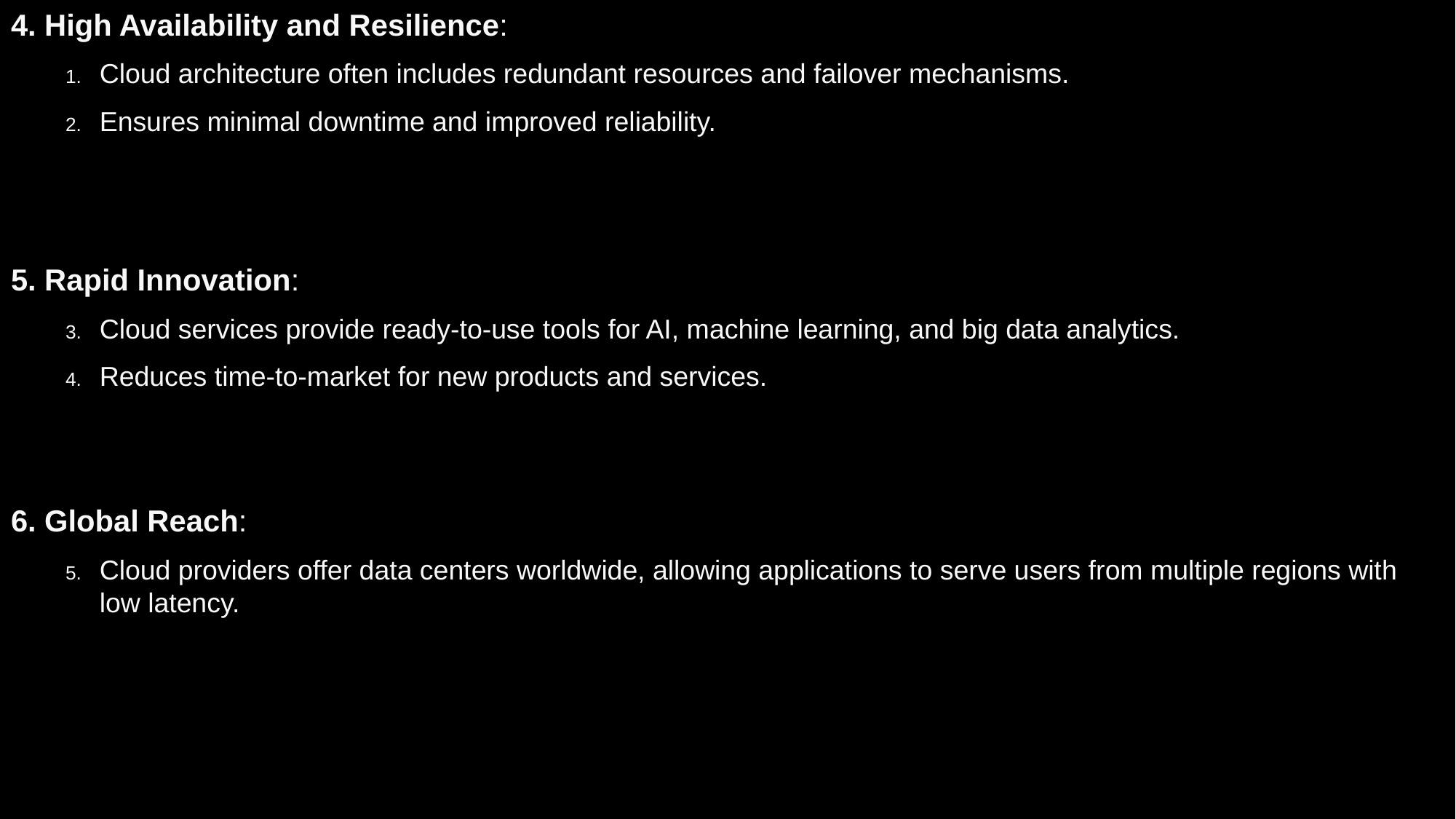

4. High Availability and Resilience:
Cloud architecture often includes redundant resources and failover mechanisms.
Ensures minimal downtime and improved reliability.

5. Rapid Innovation:
Cloud services provide ready-to-use tools for AI, machine learning, and big data analytics.
Reduces time-to-market for new products and services.

6. Global Reach:
Cloud providers offer data centers worldwide, allowing applications to serve users from multiple regions with low latency.